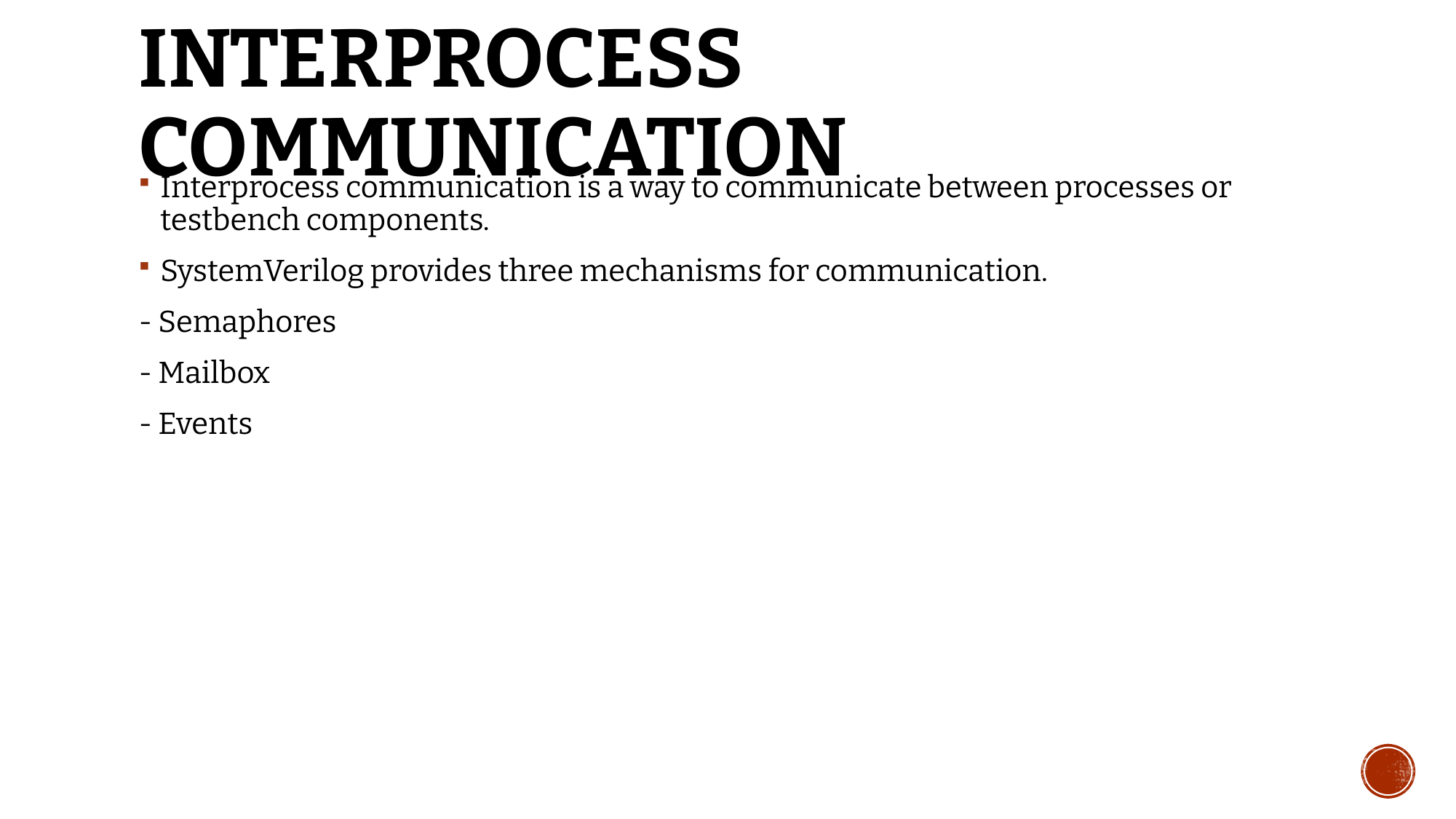

# Interprocess Communication
Interprocess communication is a way to communicate between processes or testbench components.
SystemVerilog provides three mechanisms for communication.
- Semaphores
- Mailbox
- Events